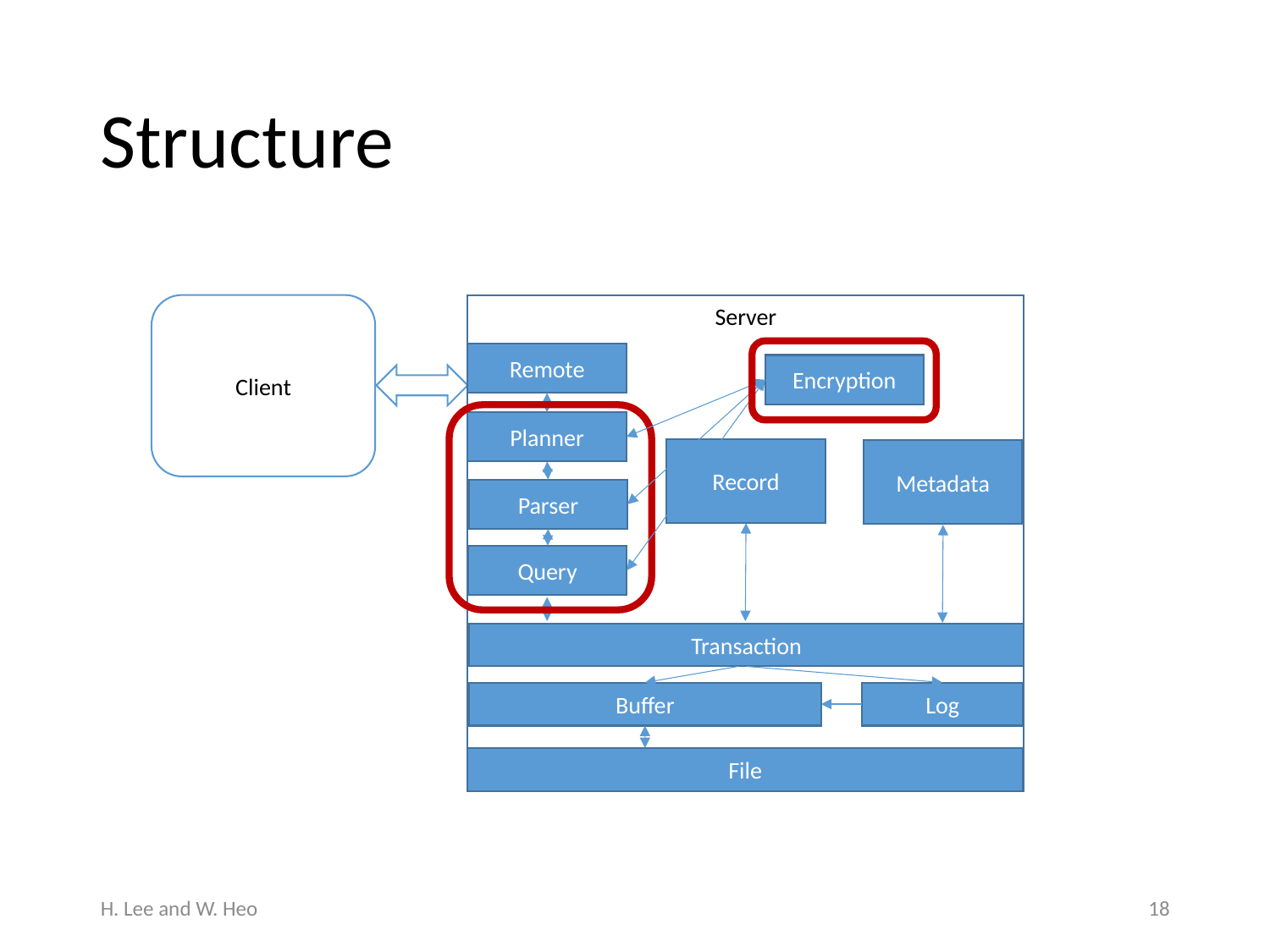

# Structure
Client
Server
Remote
Planner
Record
Metadata
Parser
Query
Transaction
Buffer
Log
File

Encryption

H. Lee and W. Heo
18